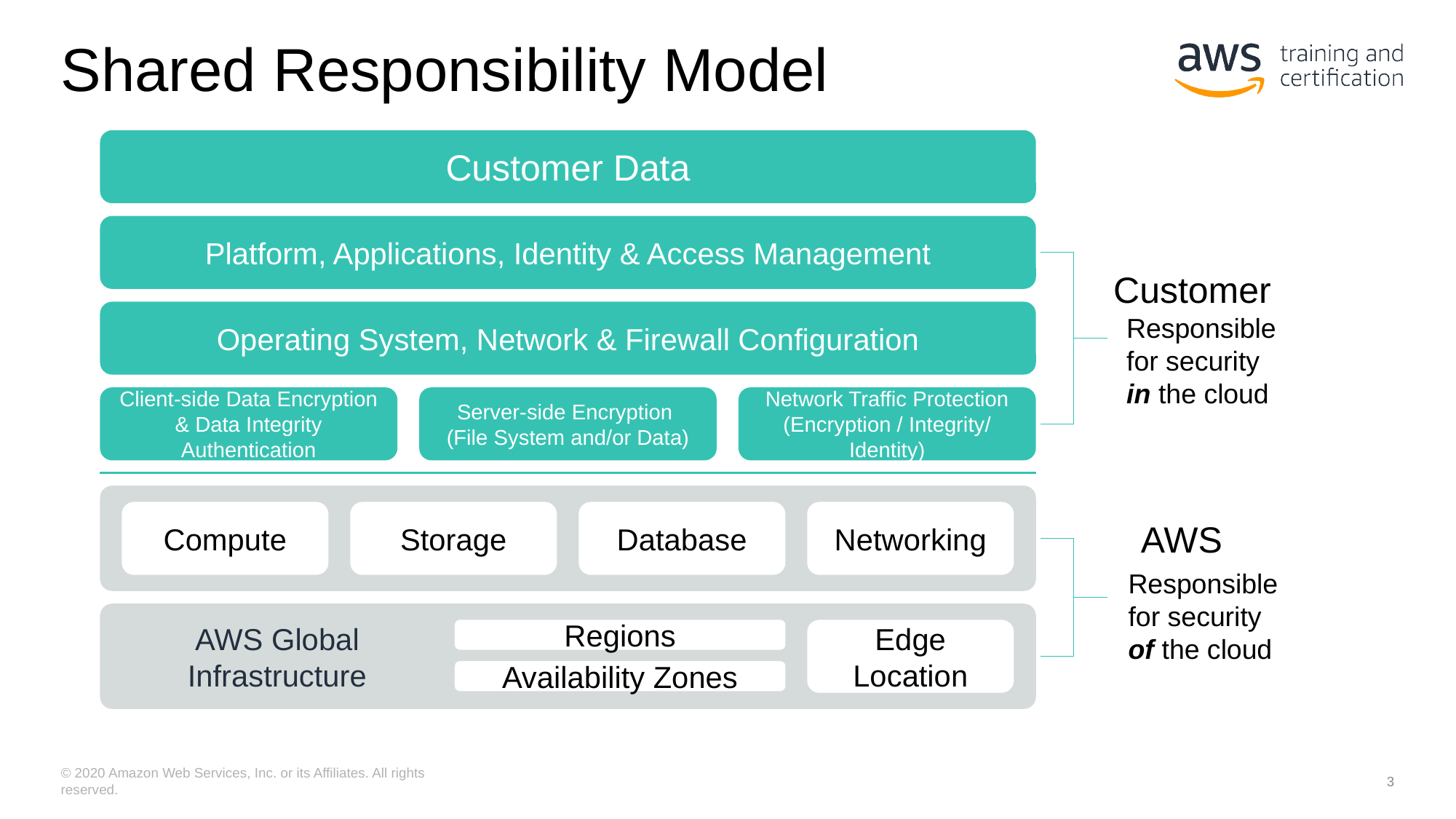

# Shared Responsibility Model
Customer Data
Platform, Applications, Identity & Access Management
Customer
Operating System, Network & Firewall Configuration
Responsible for security in the cloud
Client-side Data Encryption & Data Integrity Authentication
Server-side Encryption
(File System and/or Data)
Network Traffic Protection
(Encryption / Integrity/ Identity)

Compute
Storage
Database
Networking
AWS
Responsible for security of the cloud

AWS Global Infrastructure
Edge Location
Regions
Availability Zones
© 2020 Amazon Web Services, Inc. or its Affiliates. All rights reserved.
3